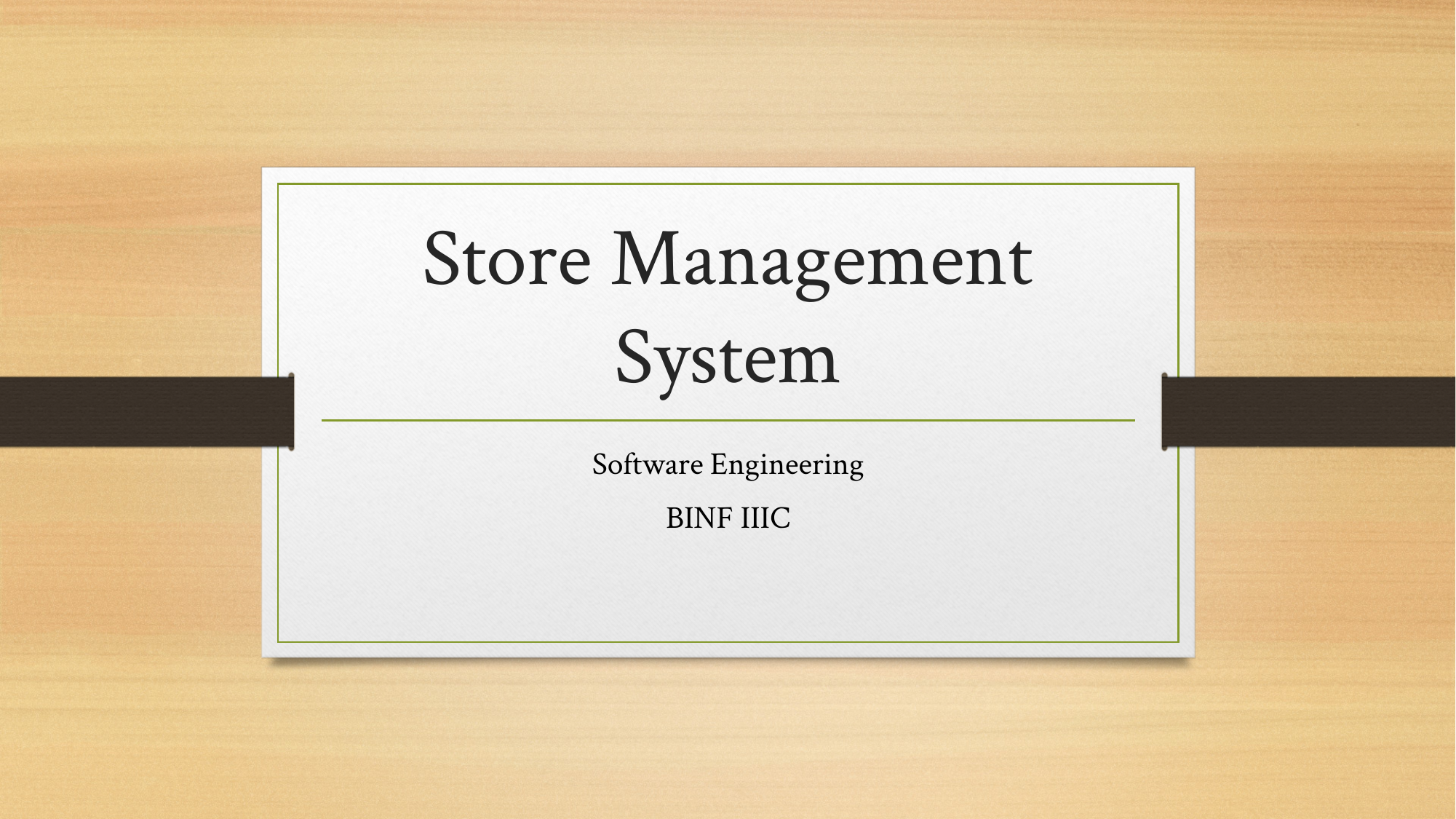

# Store Management System
Software Engineering
BINF IIIC